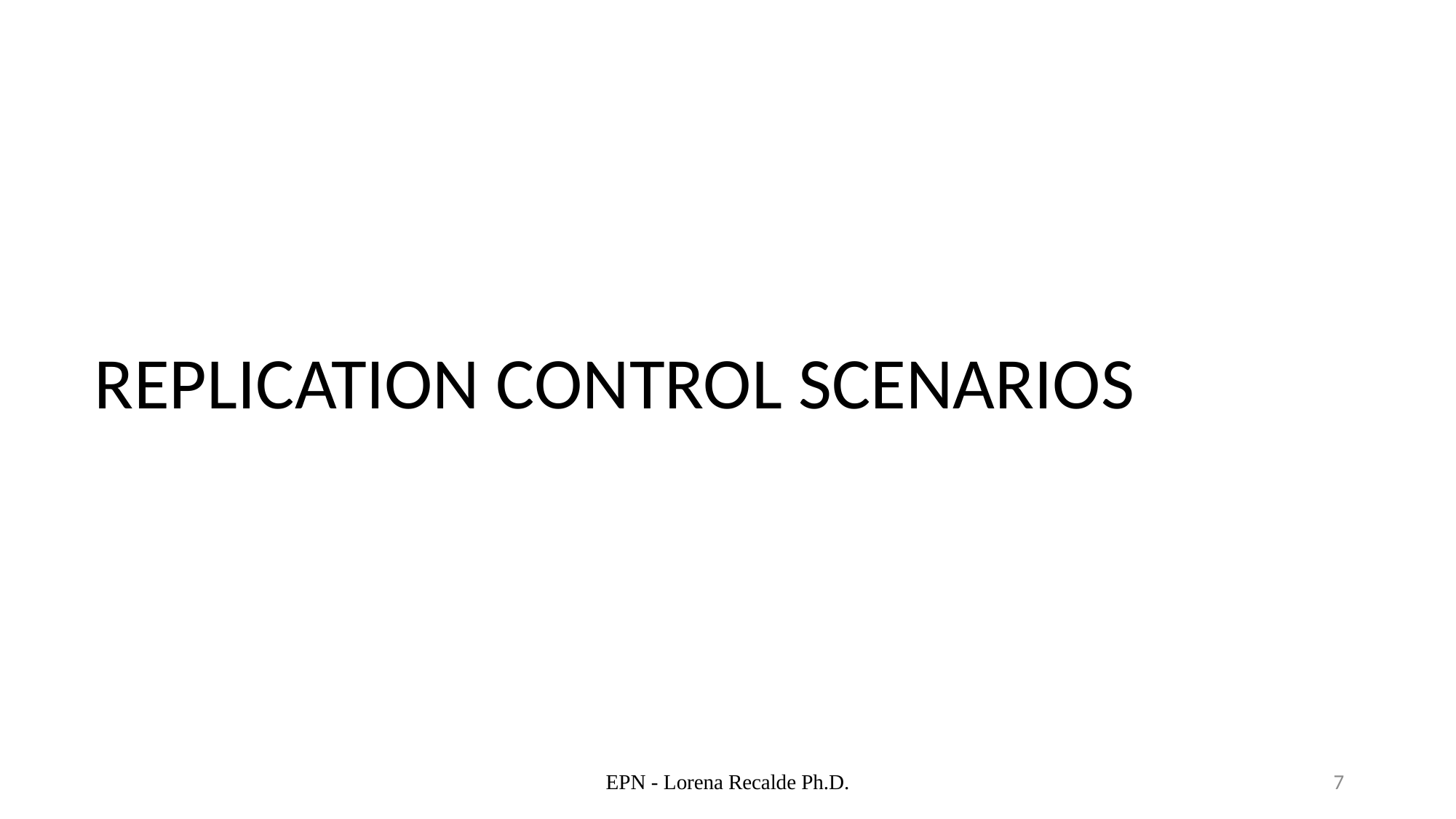

# REPLICATION CONTROL SCENARIOS
EPN - Lorena Recalde Ph.D.
7